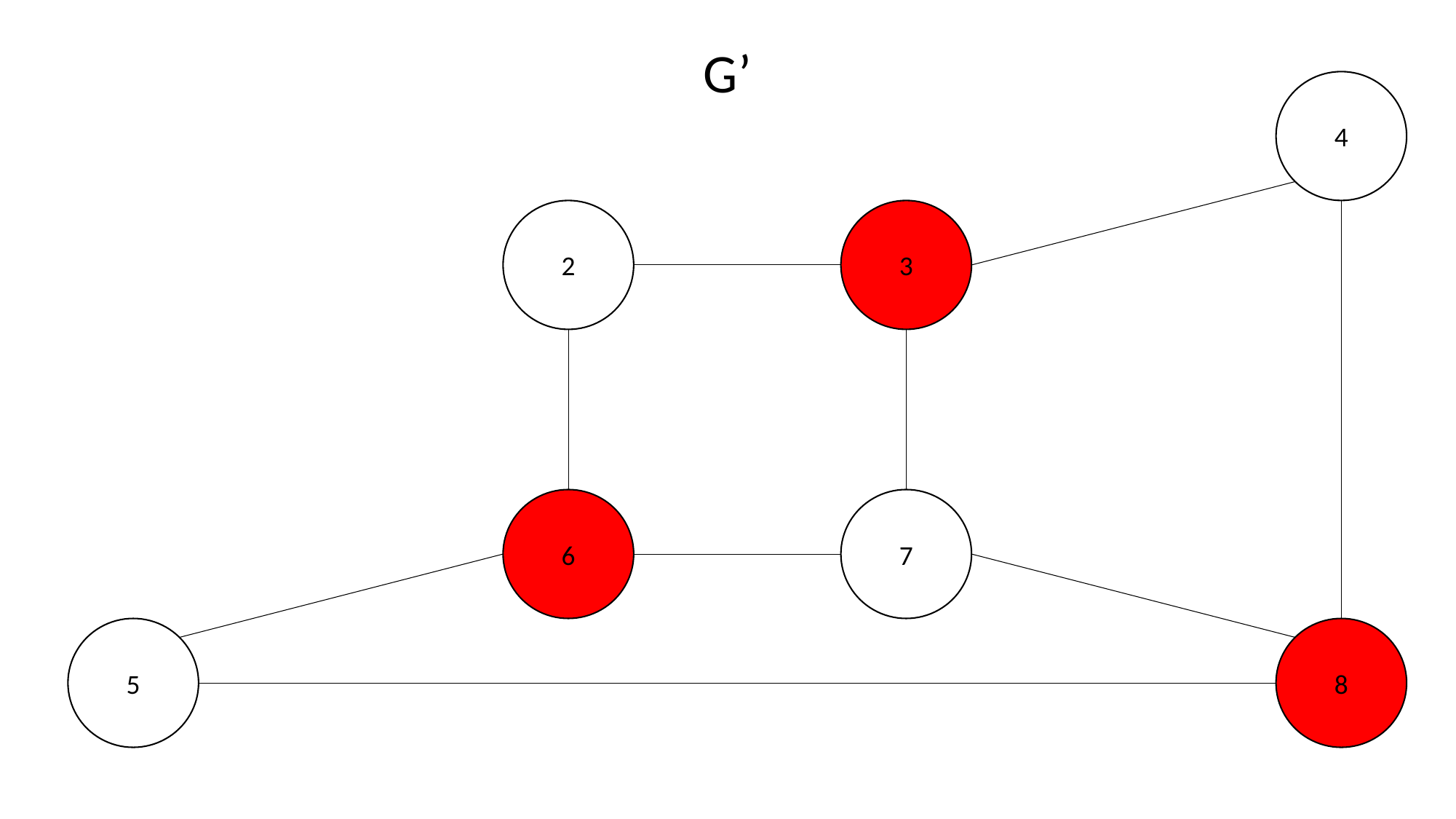

G’
4
2
3
6
7
5
8